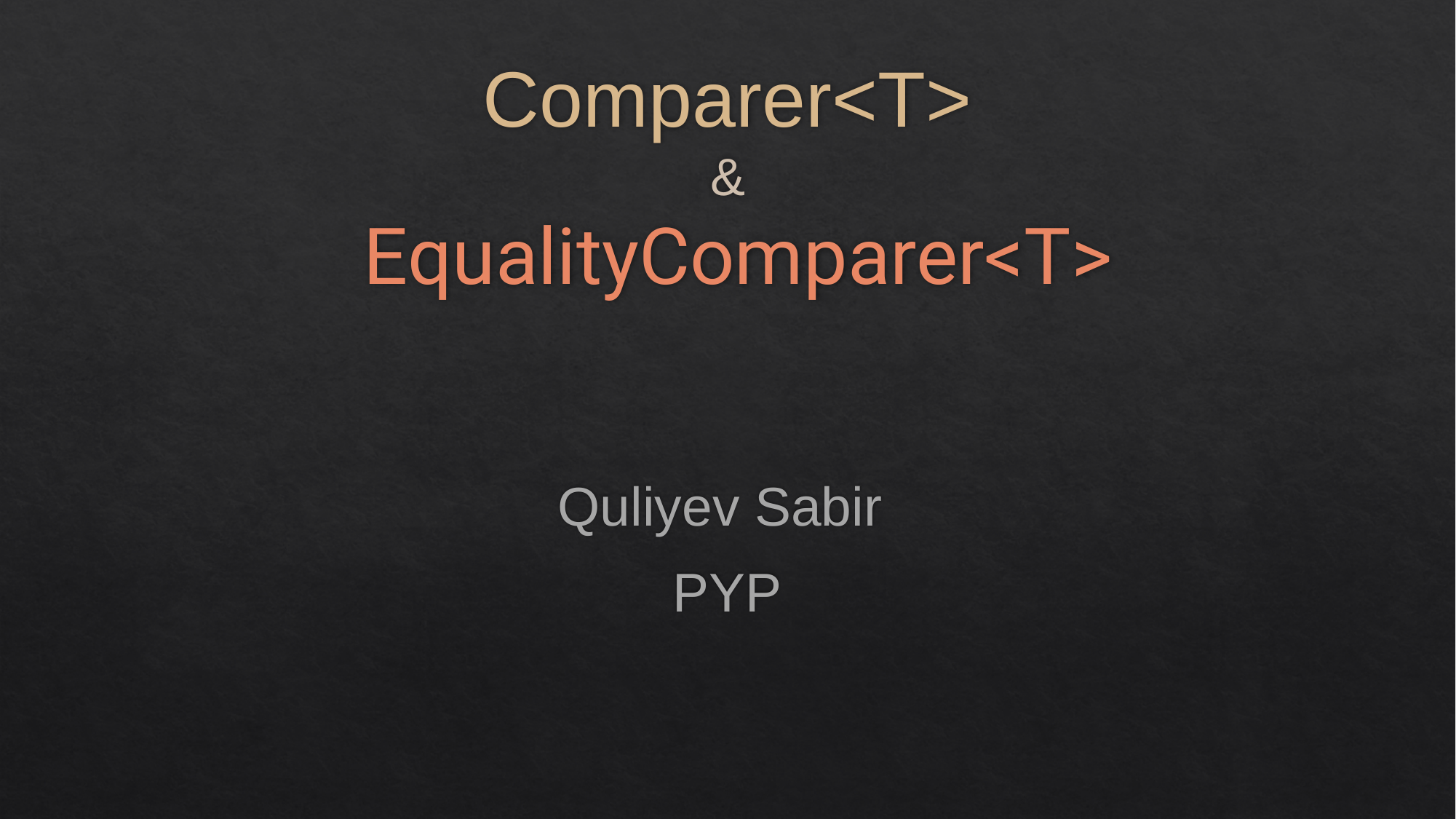

# Comparer<T> & EqualityComparer<T>

Quliyev Sabir
PYP